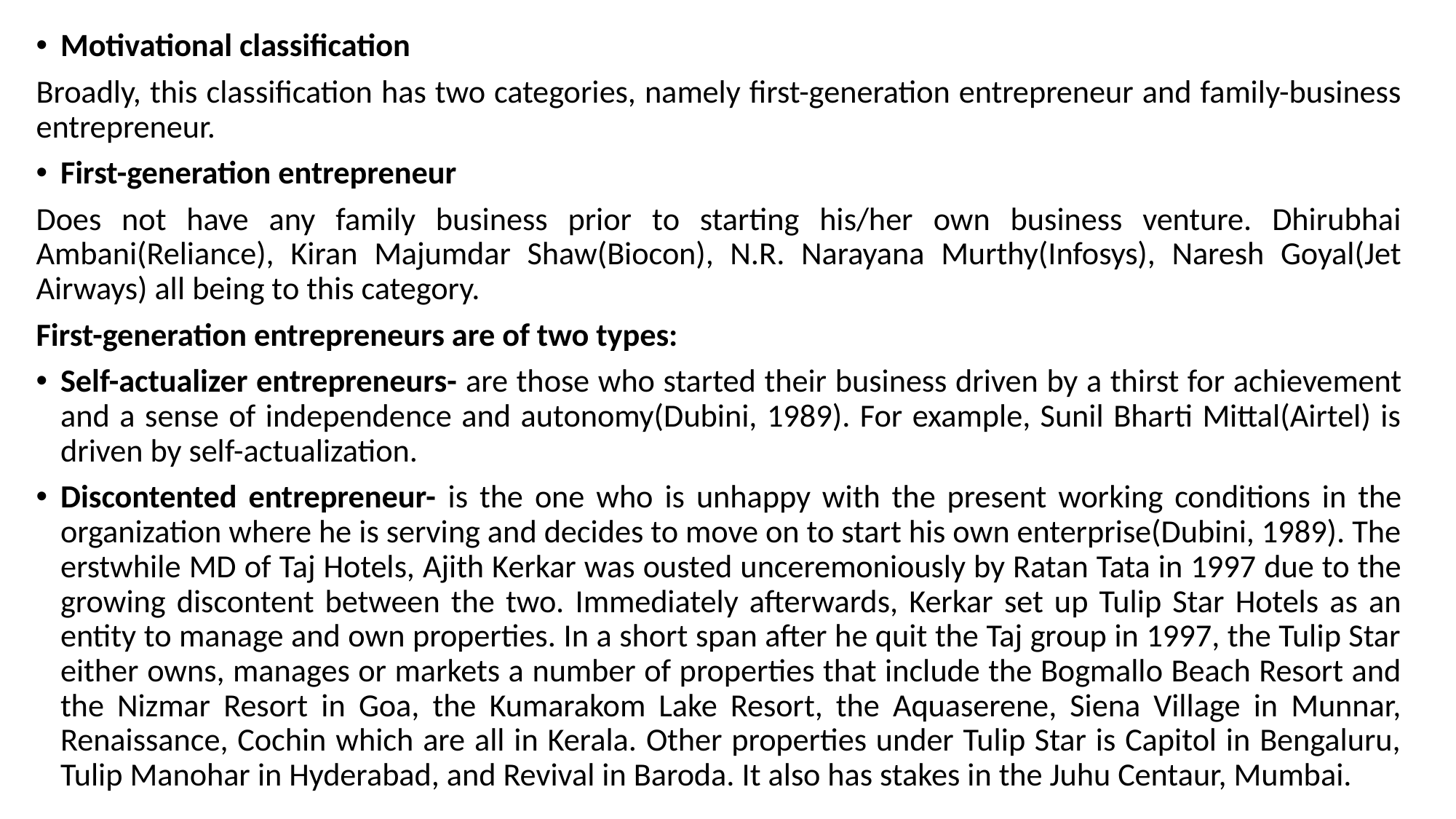

Motivational classification
Broadly, this classification has two categories, namely first-generation entrepreneur and family-business entrepreneur.
First-generation entrepreneur
Does not have any family business prior to starting his/her own business venture. Dhirubhai Ambani(Reliance), Kiran Majumdar Shaw(Biocon), N.R. Narayana Murthy(Infosys), Naresh Goyal(Jet Airways) all being to this category.
First-generation entrepreneurs are of two types:
Self-actualizer entrepreneurs- are those who started their business driven by a thirst for achievement and a sense of independence and autonomy(Dubini, 1989). For example, Sunil Bharti Mittal(Airtel) is driven by self-actualization.
Discontented entrepreneur- is the one who is unhappy with the present working conditions in the organization where he is serving and decides to move on to start his own enterprise(Dubini, 1989). The erstwhile MD of Taj Hotels, Ajith Kerkar was ousted unceremoniously by Ratan Tata in 1997 due to the growing discontent between the two. Immediately afterwards, Kerkar set up Tulip Star Hotels as an entity to manage and own properties. In a short span after he quit the Taj group in 1997, the Tulip Star either owns, manages or markets a number of properties that include the Bogmallo Beach Resort and the Nizmar Resort in Goa, the Kumarakom Lake Resort, the Aquaserene, Siena Village in Munnar, Renaissance, Cochin which are all in Kerala. Other properties under Tulip Star is Capitol in Bengaluru, Tulip Manohar in Hyderabad, and Revival in Baroda. It also has stakes in the Juhu Centaur, Mumbai.